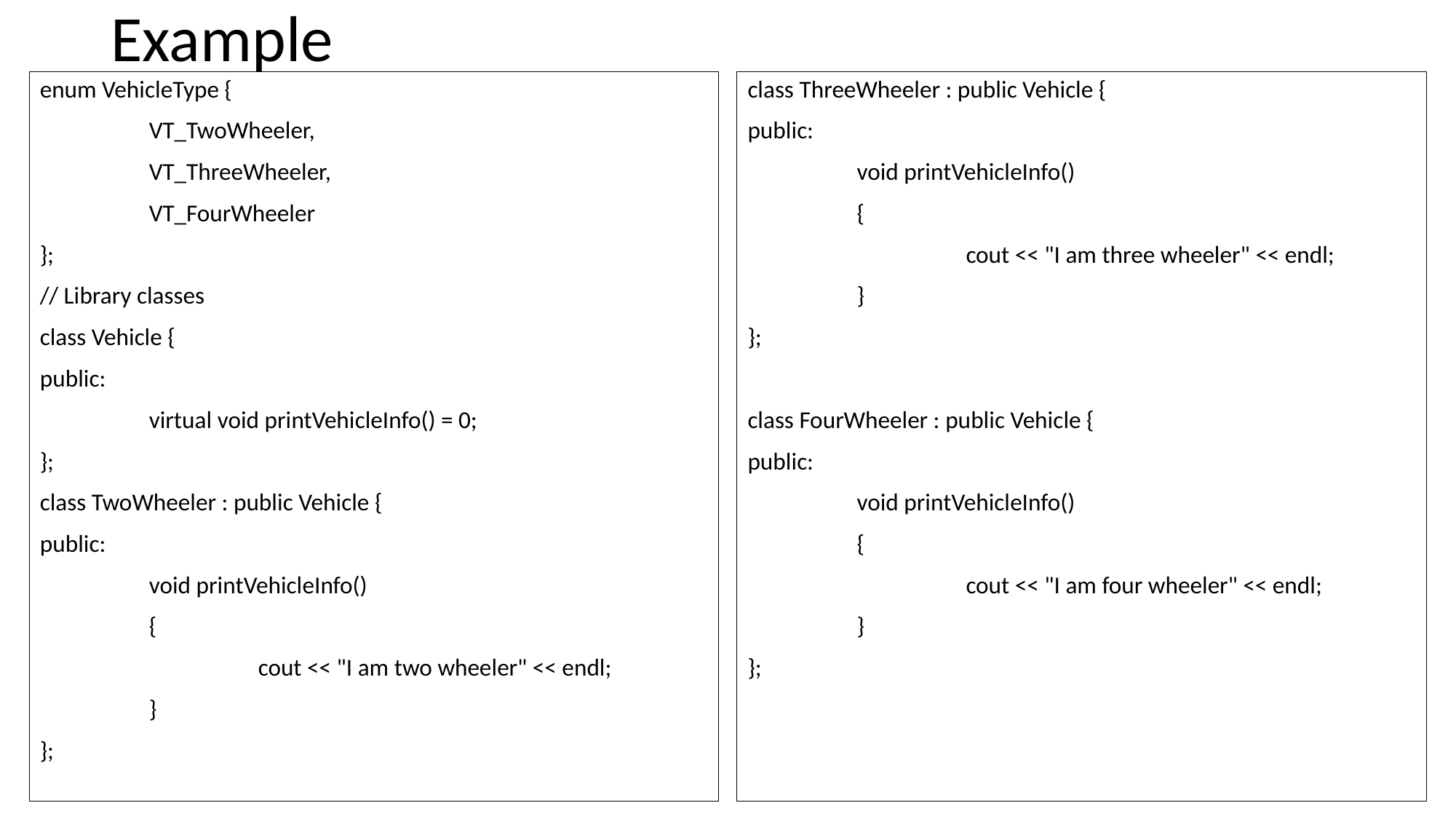

# Example
enum VehicleType {
	VT_TwoWheeler,
	VT_ThreeWheeler,
	VT_FourWheeler
};
// Library classes
class Vehicle {
public:
	virtual void printVehicleInfo() = 0;
};
class TwoWheeler : public Vehicle {
public:
	void printVehicleInfo()
	{
		cout << "I am two wheeler" << endl;
	}
};
class ThreeWheeler : public Vehicle {
public:
	void printVehicleInfo()
	{
		cout << "I am three wheeler" << endl;
	}
};

class FourWheeler : public Vehicle {
public:
	void printVehicleInfo()
	{
		cout << "I am four wheeler" << endl;
	}
};